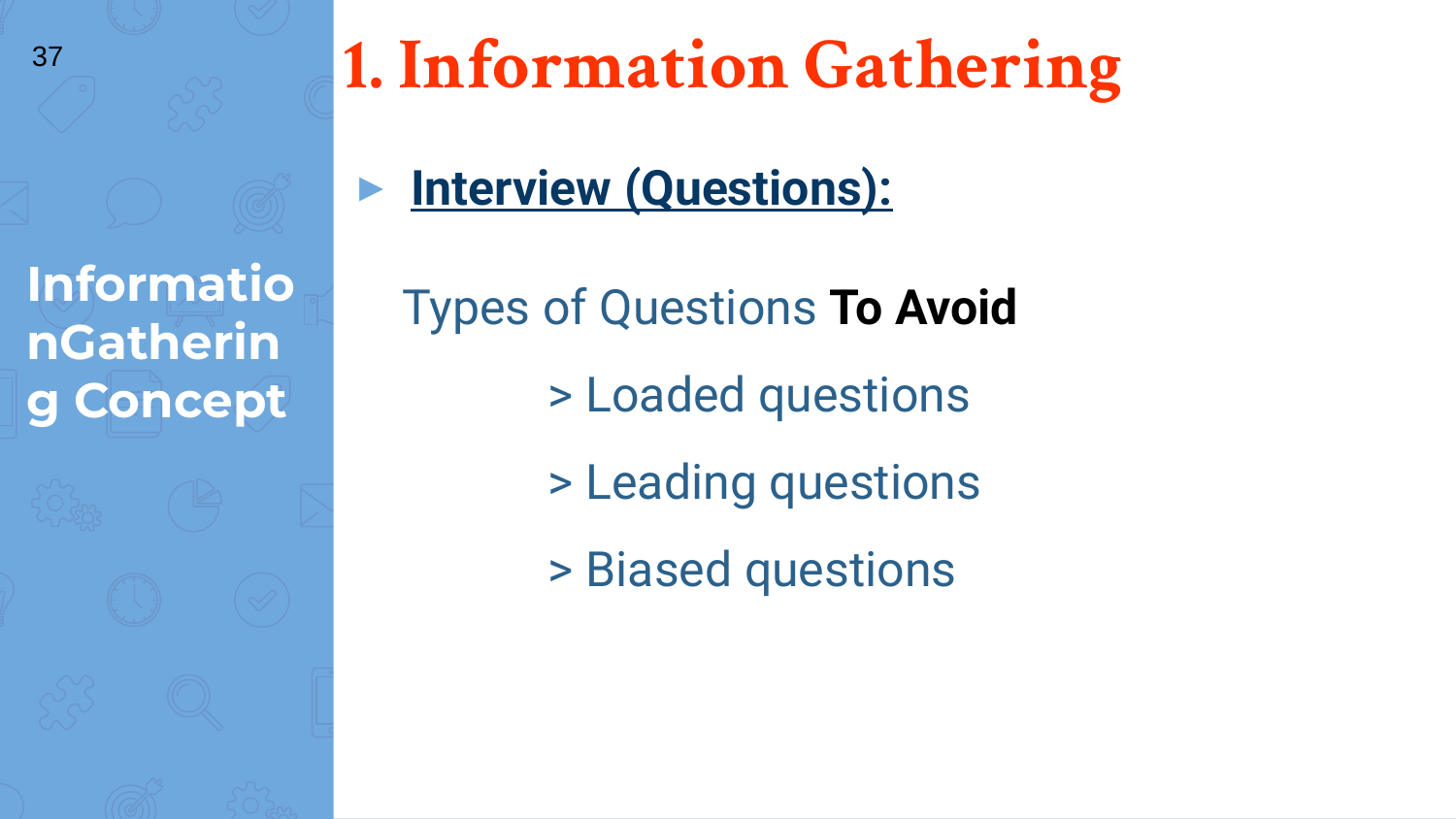

# 1. Information Gathering
37
Interview (Questions):
InformationGathering Concept
Types of Questions To Avoid
	> Loaded questions
	> Leading questions
	> Biased questions